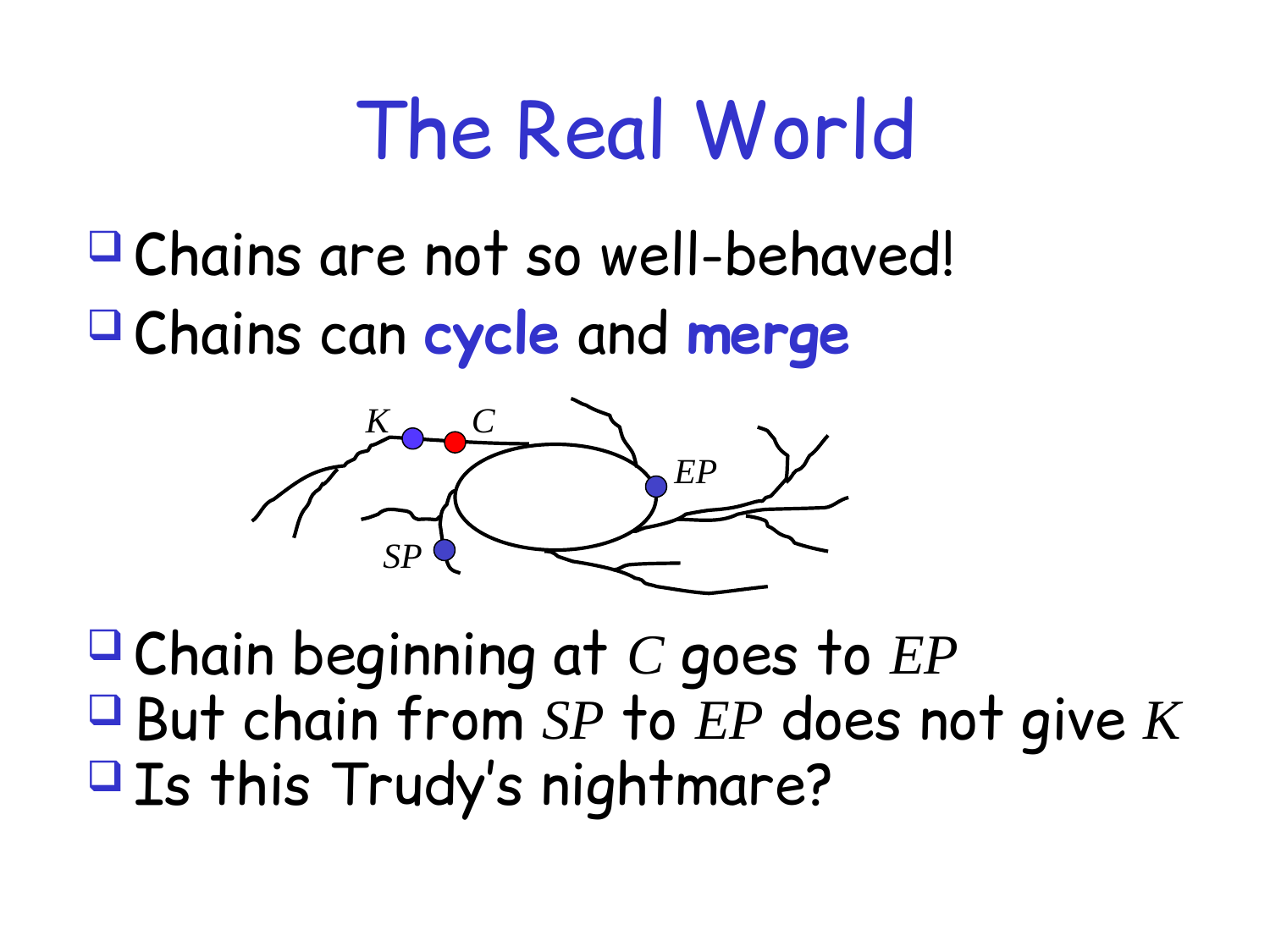

# The Real World
Chains are not so well-behaved!
Chains can cycle and merge
K
C

EP

SP

Chain beginning at C goes to EP
But chain from SP to EP does not give K
Is this Trudy’s nightmare?